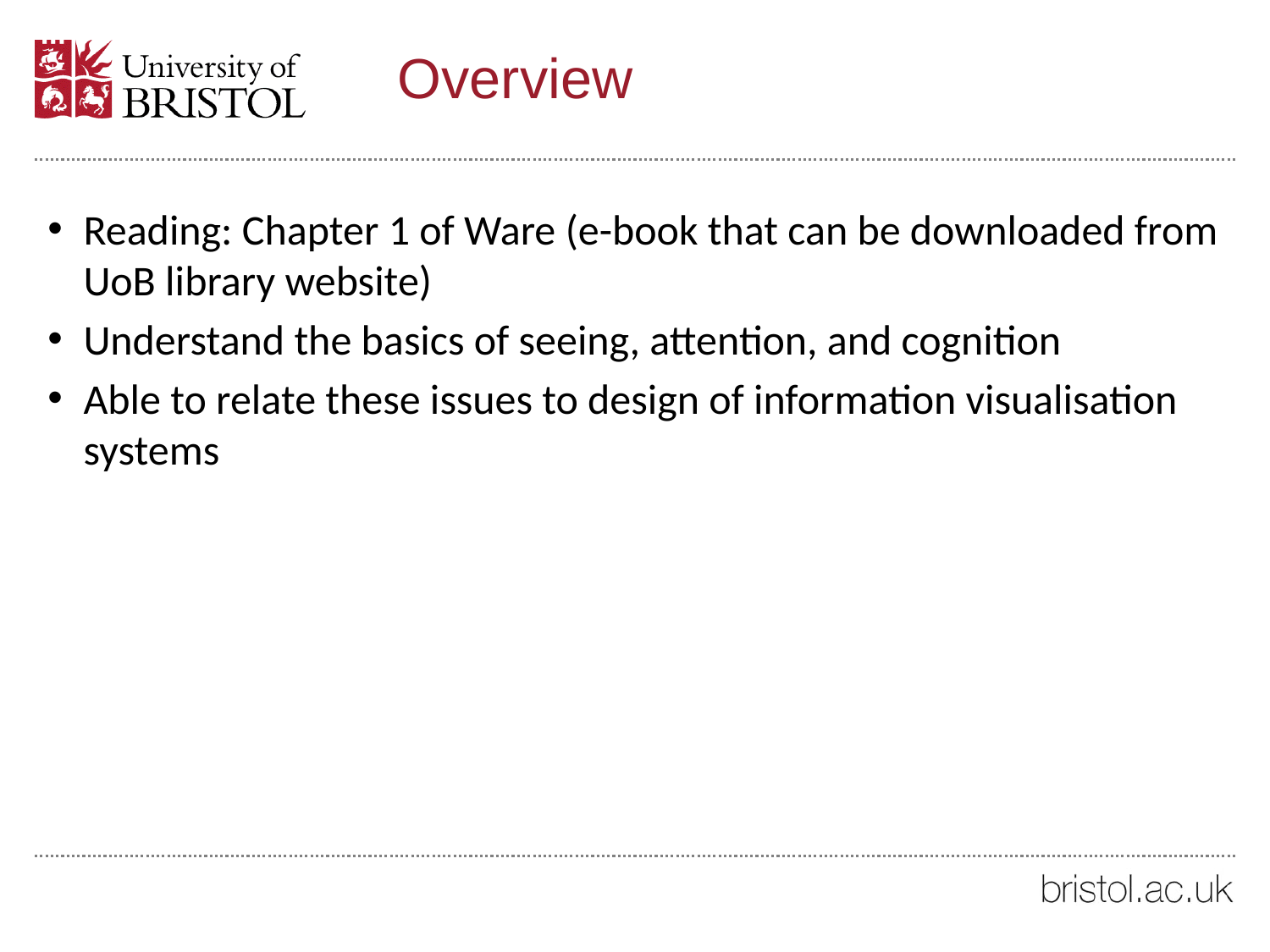

# Overview
Reading: Chapter 1 of Ware (e-book that can be downloaded from UoB library website)
Understand the basics of seeing, attention, and cognition
Able to relate these issues to design of information visualisation systems